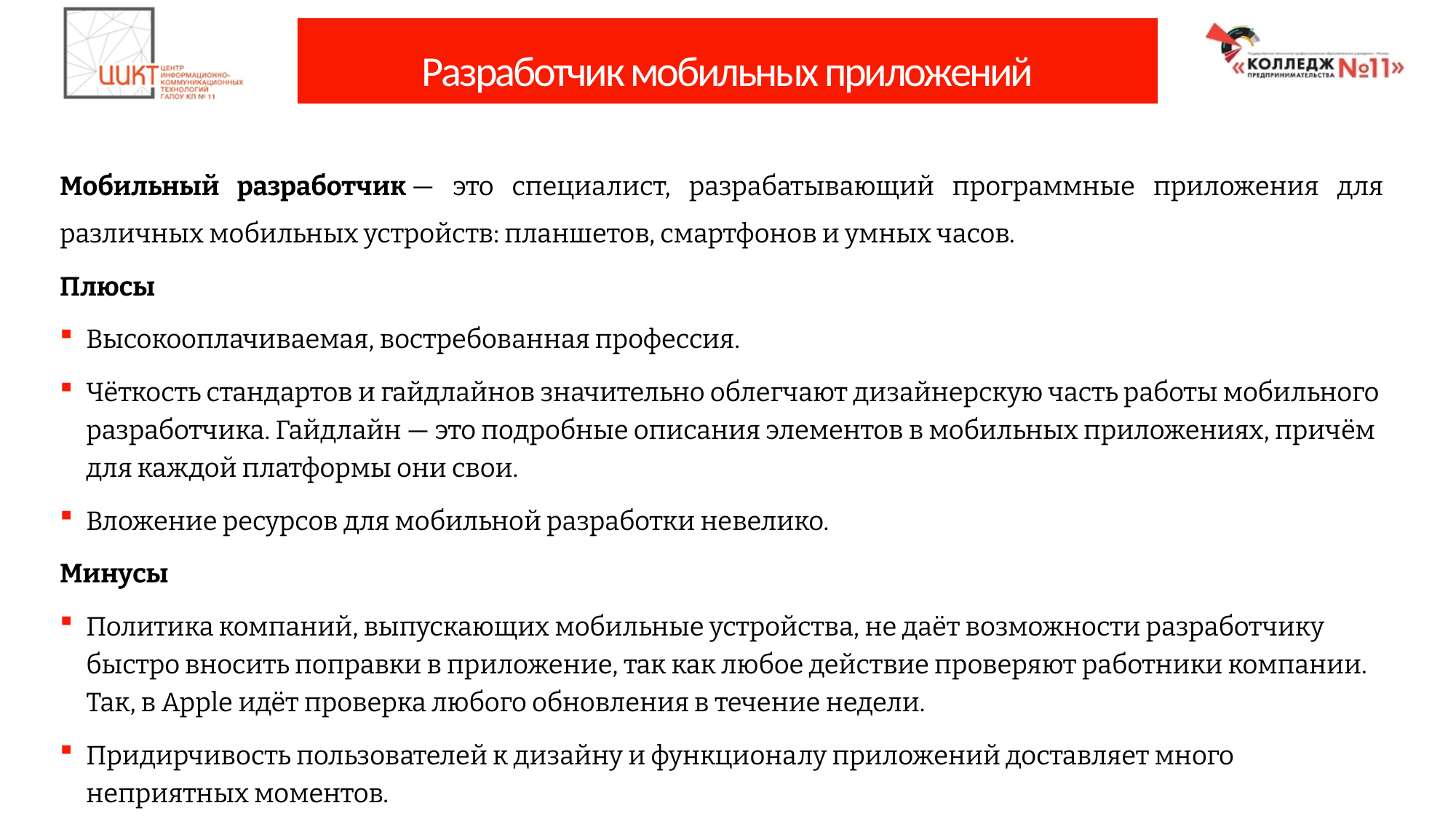

# Разработчик мобильных приложений
Мобильный разработчик — это специалист, разрабатывающий программные приложения для различных мобильных устройств: планшетов, смартфонов и умных часов.
Плюсы
Высокооплачиваемая, востребованная профессия.
Чёткость стандартов и гайдлайнов значительно облегчают дизайнерскую часть работы мобильного разработчика. Гайдлайн — это подробные описания элементов в мобильных приложениях, причём для каждой платформы они свои.
Вложение ресурсов для мобильной разработки невелико.
Минусы
Политика компаний, выпускающих мобильные устройства, не даёт возможности разработчику быстро вносить поправки в приложение, так как любое действие проверяют работники компании. Так, в Apple идёт проверка любого обновления в течение недели.
Придирчивость пользователей к дизайну и функционалу приложений доставляет много неприятных моментов.